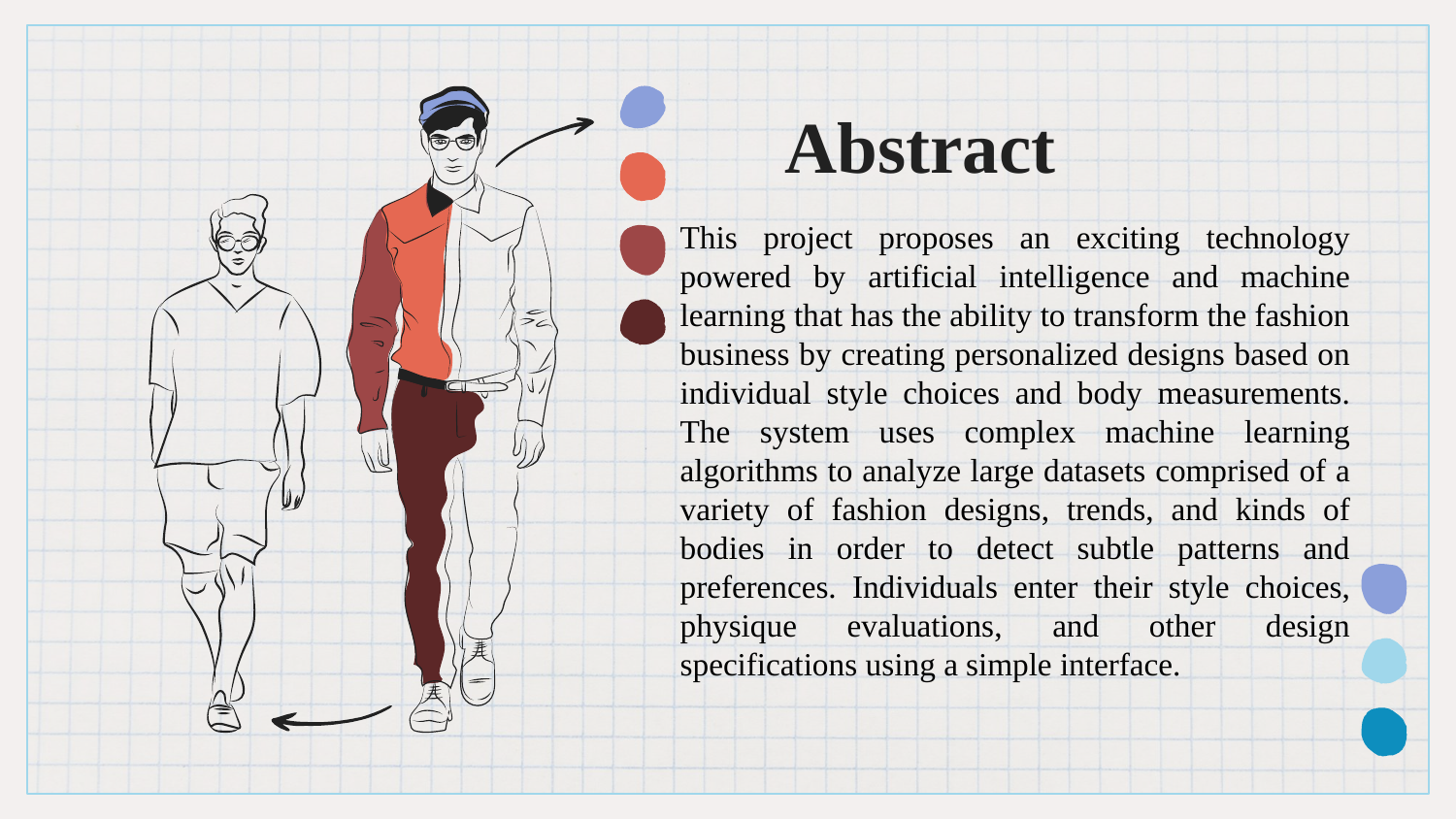

# Abstract
This project proposes an exciting technology powered by artificial intelligence and machine learning that has the ability to transform the fashion business by creating personalized designs based on individual style choices and body measurements. The system uses complex machine learning algorithms to analyze large datasets comprised of a variety of fashion designs, trends, and kinds of bodies in order to detect subtle patterns and preferences. Individuals enter their style choices, physique evaluations, and other design specifications using a simple interface.